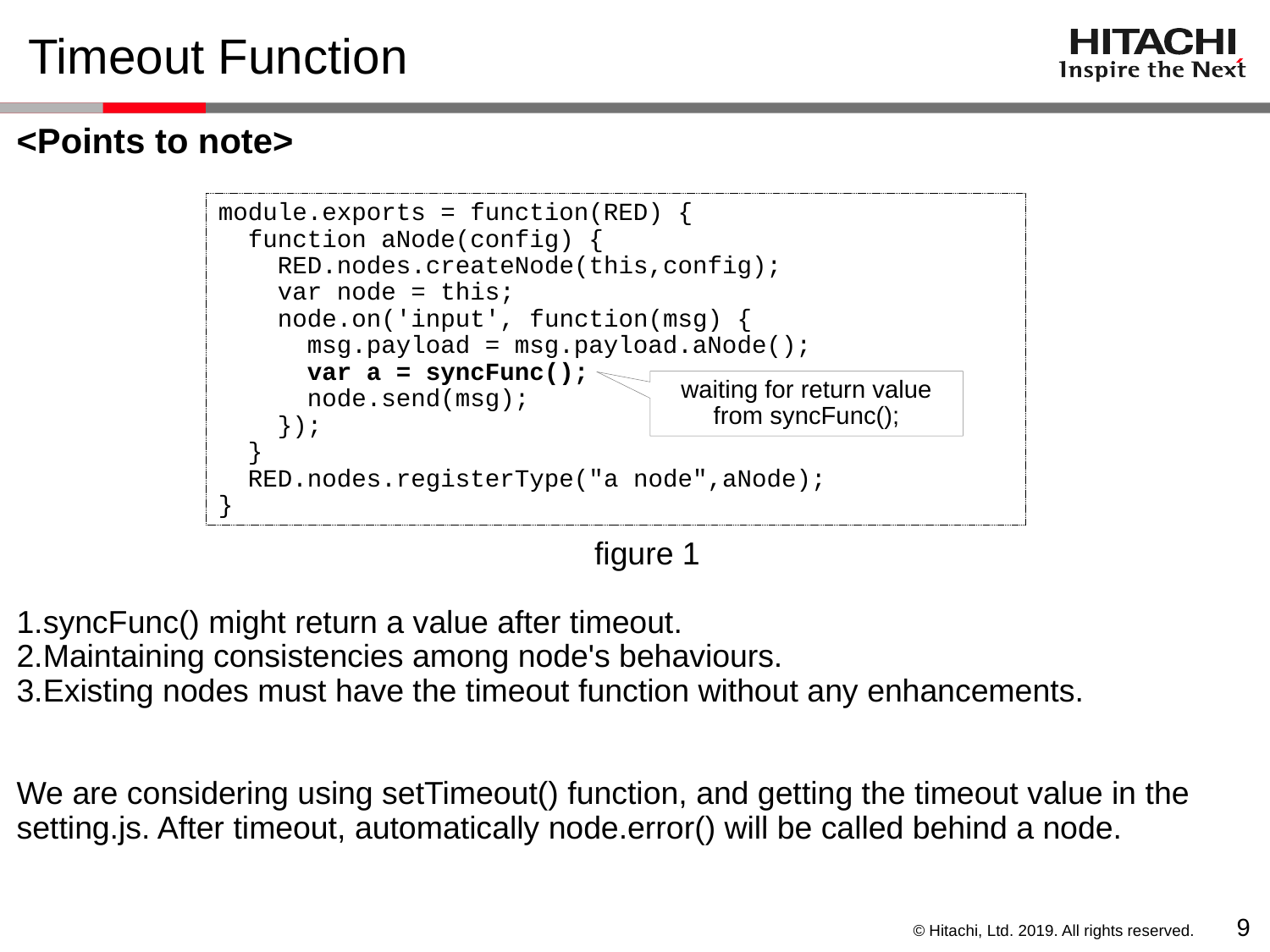

# Timeout Function
<Points to note>

                                                                 figure 1

1.syncFunc() might return a value after timeout.
2.Maintaining consistencies among node's behaviours.
3.Existing nodes must have the timeout function without any enhancements.

We are considering using setTimeout() function, and getting the timeout value in the setting.js. After timeout, automatically node.error() will be called behind a node.
module.exports = function(RED) {
  function aNode(config) {
    RED.nodes.createNode(this,config);
    var node = this;
    node.on('input', function(msg) {
      msg.payload = msg.payload.aNode();
      var a = syncFunc();
      node.send(msg);
    });
  }
  RED.nodes.registerType("a node",aNode);
}
waiting for return value from syncFunc();
9